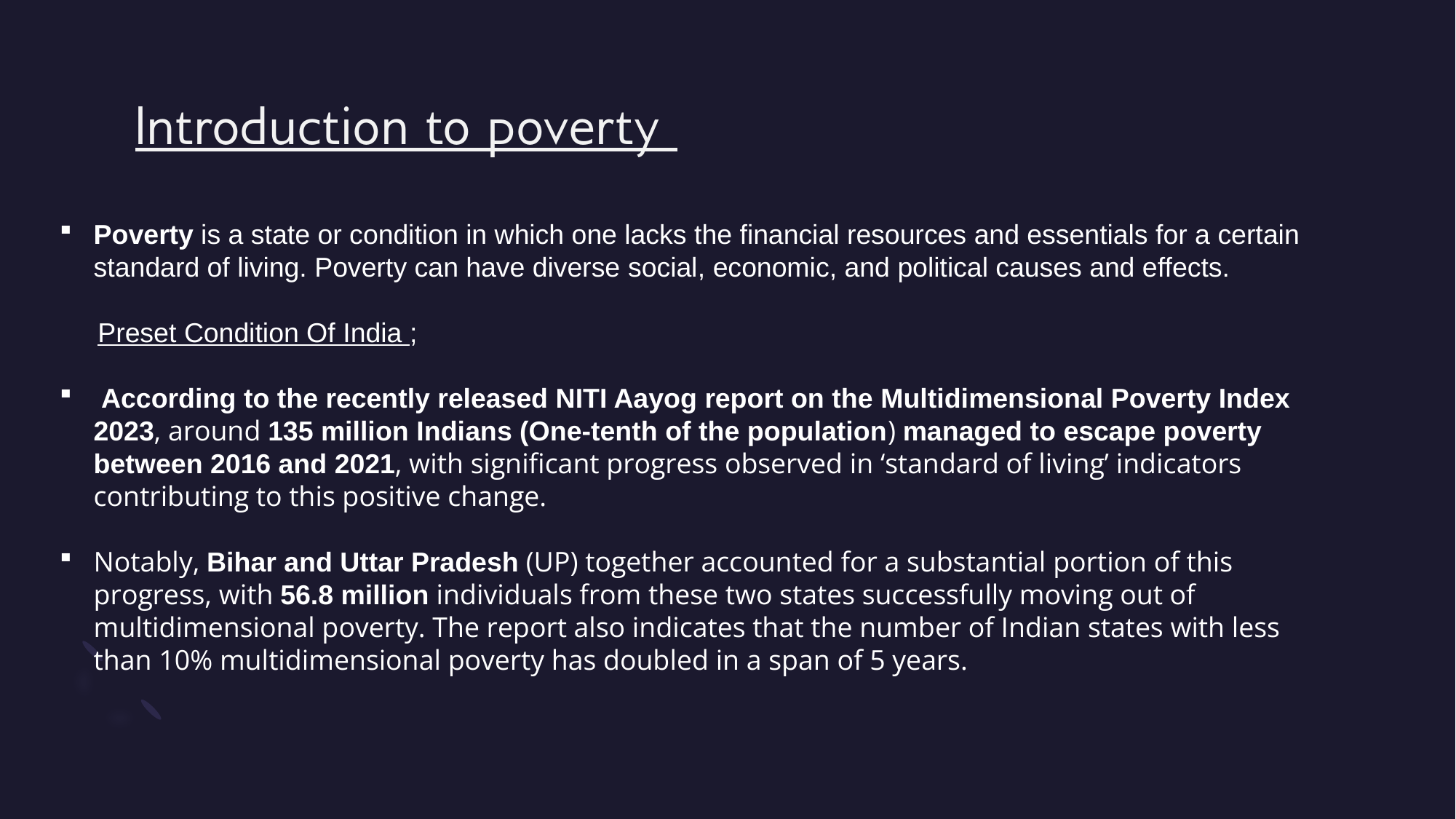

Introduction to poverty
Poverty is a state or condition in which one lacks the financial resources and essentials for a certain standard of living. Poverty can have diverse social, economic, and political causes and effects.

     Preset Condition Of India ;

 According to the recently released NITI Aayog report on the Multidimensional Poverty Index 2023, around 135 million Indians (One-tenth of the population) managed to escape poverty between 2016 and 2021, with significant progress observed in ‘standard of living’ indicators contributing to this positive change.

Notably, Bihar and Uttar Pradesh (UP) together accounted for a substantial portion of this progress, with 56.8 million individuals from these two states successfully moving out of multidimensional poverty. The report also indicates that the number of Indian states with less than 10% multidimensional poverty has doubled in a span of 5 years.